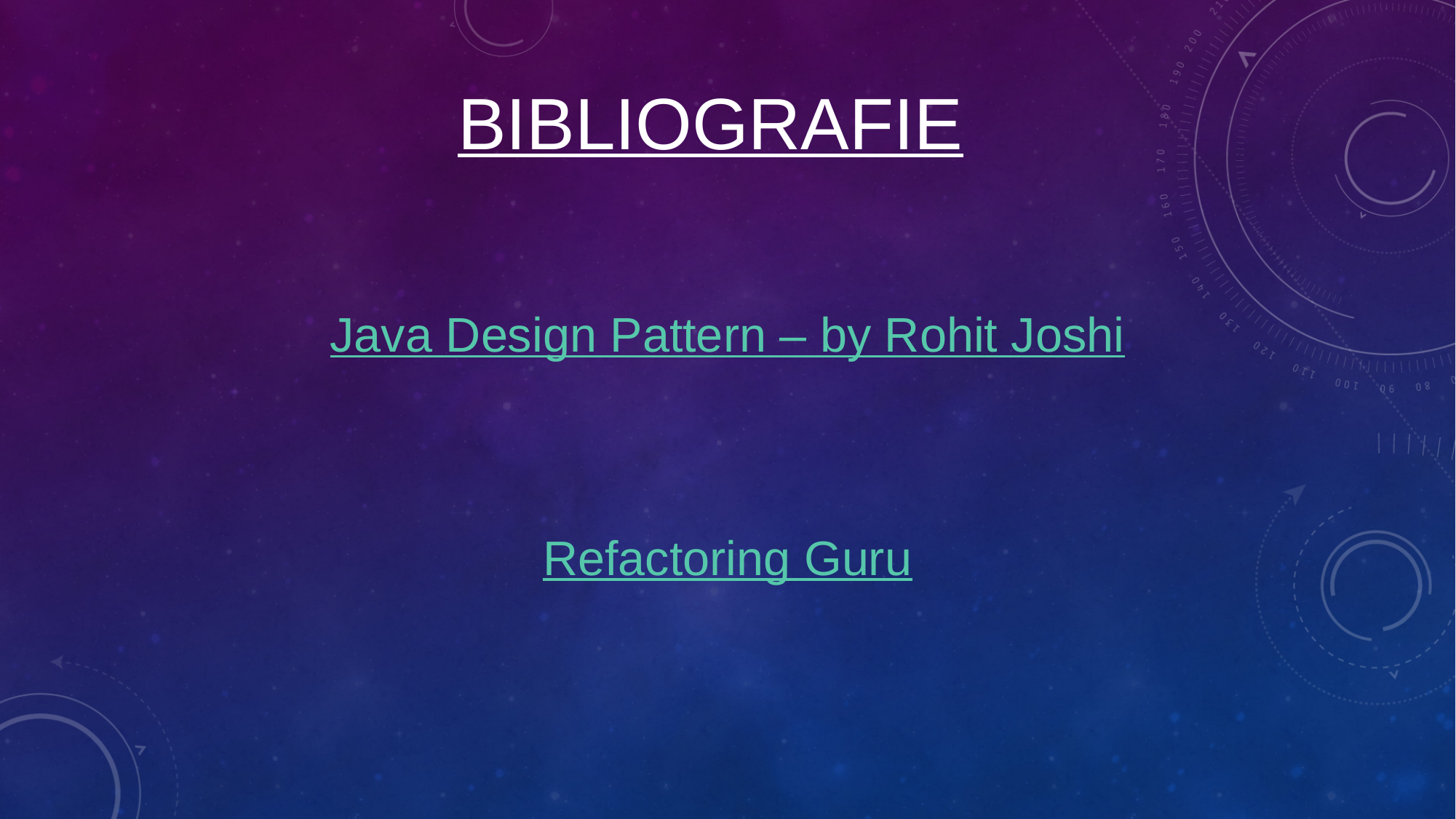

BIBLIOGRAFIE
Java Design Pattern – by Rohit Joshi
Refactoring Guru